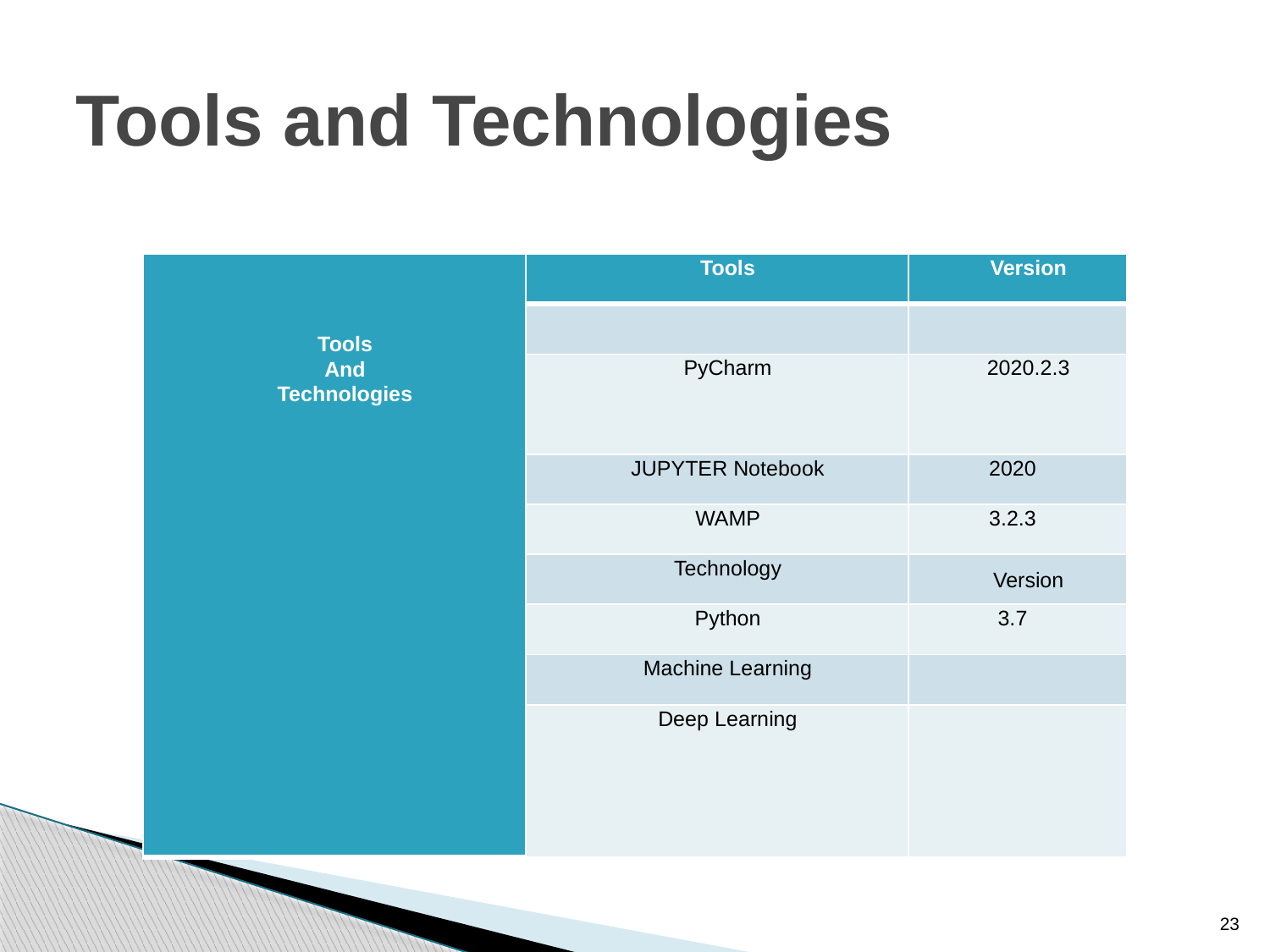

# Tools and Technologies
| Tools And Technologies | Tools | Version |
| --- | --- | --- |
|  |  |  |
|  | PyCharm | 2020.2.3 |
|  | JUPYTER Notebook | 2020 |
|  | WAMP | 3.2.3 |
|  | Technology | Version |
|  | Python | 3.7 |
|  | Machine Learning |  |
|  | Deep Learning |  |
23